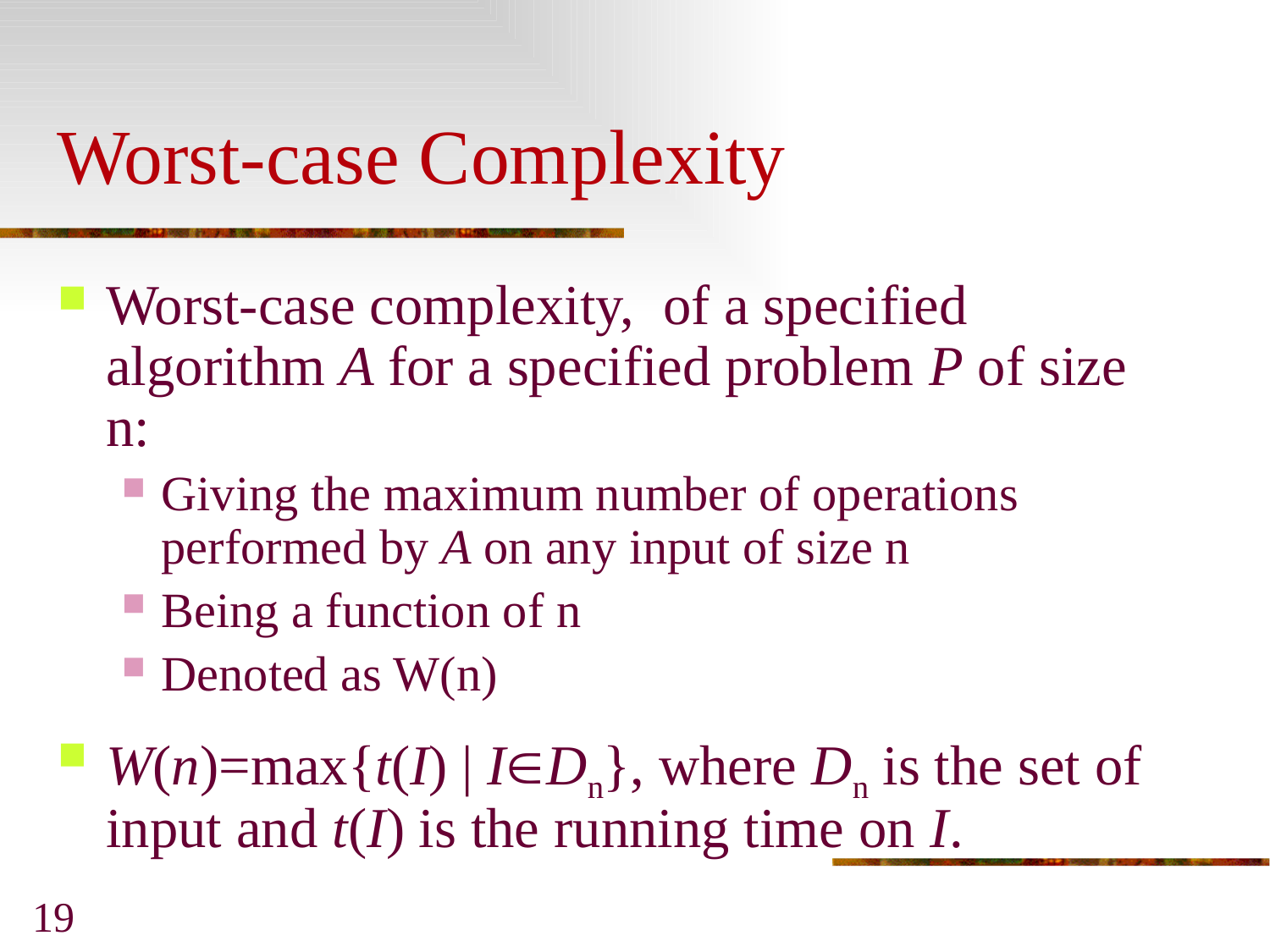

Worst-case Complexity
Worst-case complexity,  of a specified algorithm A for a specified problem P of size n:
Giving the maximum number of operations performed by A on any input of size n
Being a function of n
Denoted as W(n)
W(n)=max{t(I) | I∈Dn}, where Dn is the set of input and t(I) is the running time on I.
19